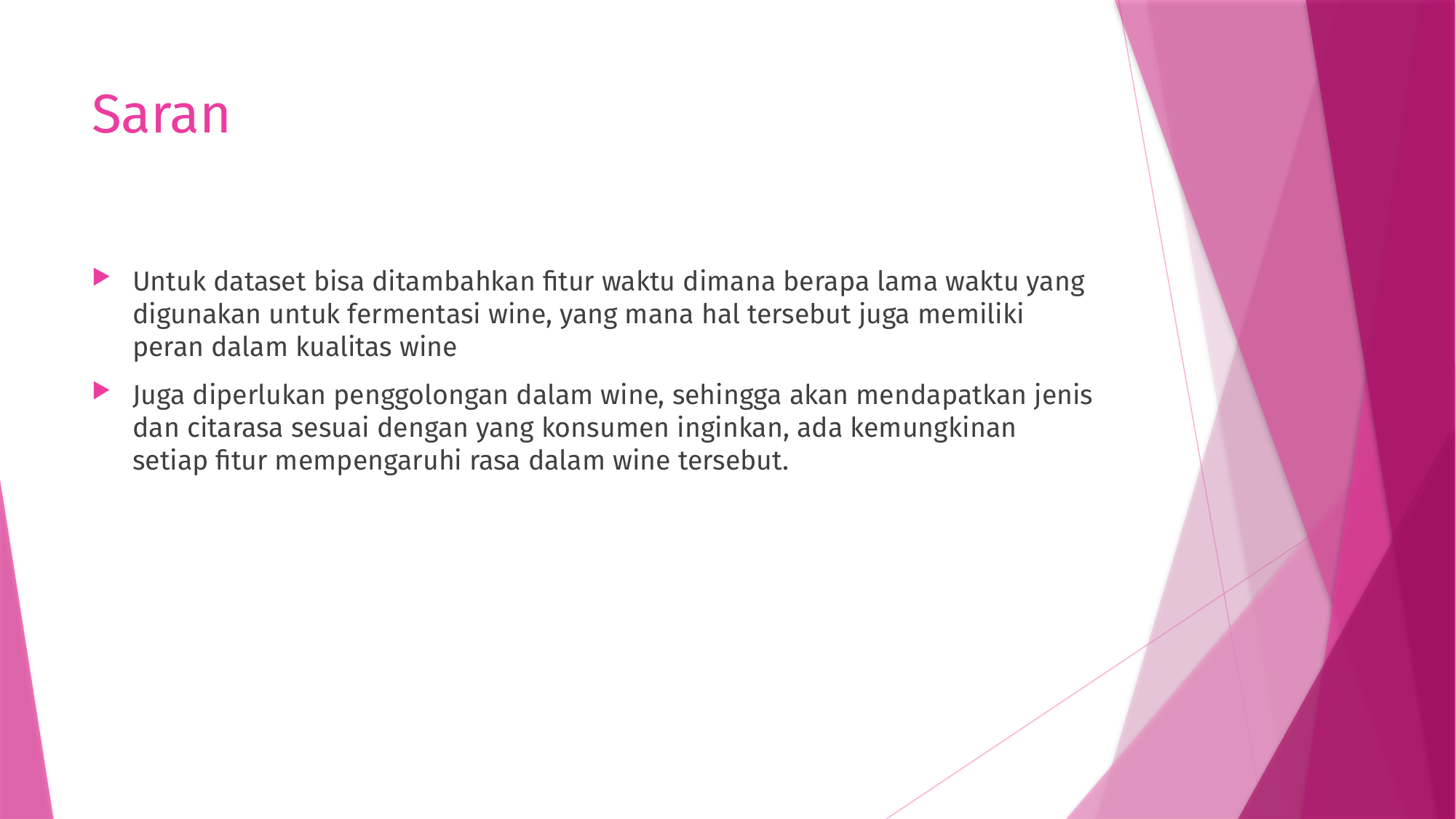

# Saran
Untuk dataset bisa ditambahkan fitur waktu dimana berapa lama waktu yang digunakan untuk fermentasi wine, yang mana hal tersebut juga memiliki peran dalam kualitas wine
Juga diperlukan penggolongan dalam wine, sehingga akan mendapatkan jenis dan citarasa sesuai dengan yang konsumen inginkan, ada kemungkinan setiap fitur mempengaruhi rasa dalam wine tersebut.